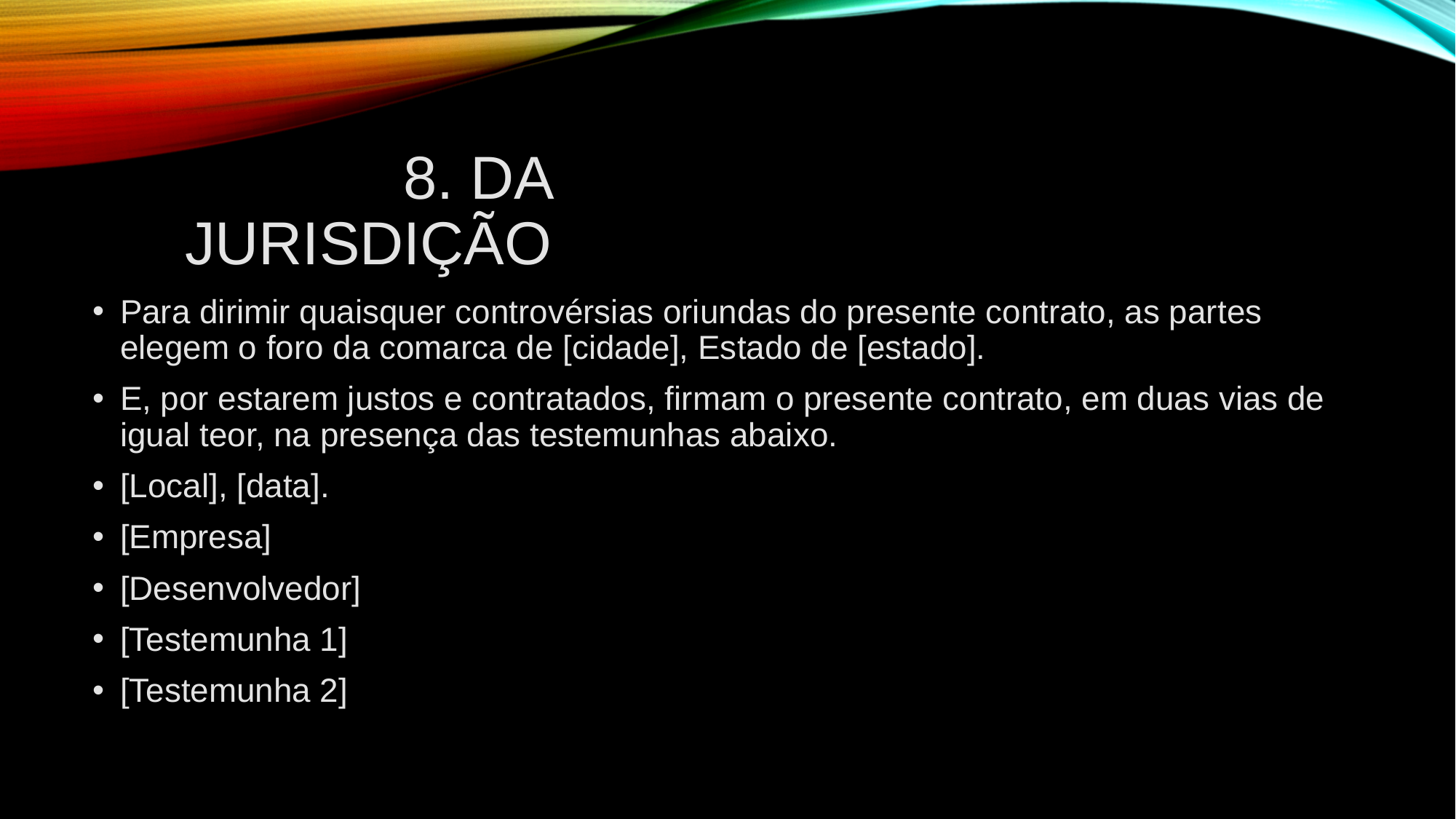

# 8. DA JURISDIÇÃO
Para dirimir quaisquer controvérsias oriundas do presente contrato, as partes elegem o foro da comarca de [cidade], Estado de [estado].
E, por estarem justos e contratados, firmam o presente contrato, em duas vias de igual teor, na presença das testemunhas abaixo.
[Local], [data].
[Empresa]
[Desenvolvedor]
[Testemunha 1]
[Testemunha 2]